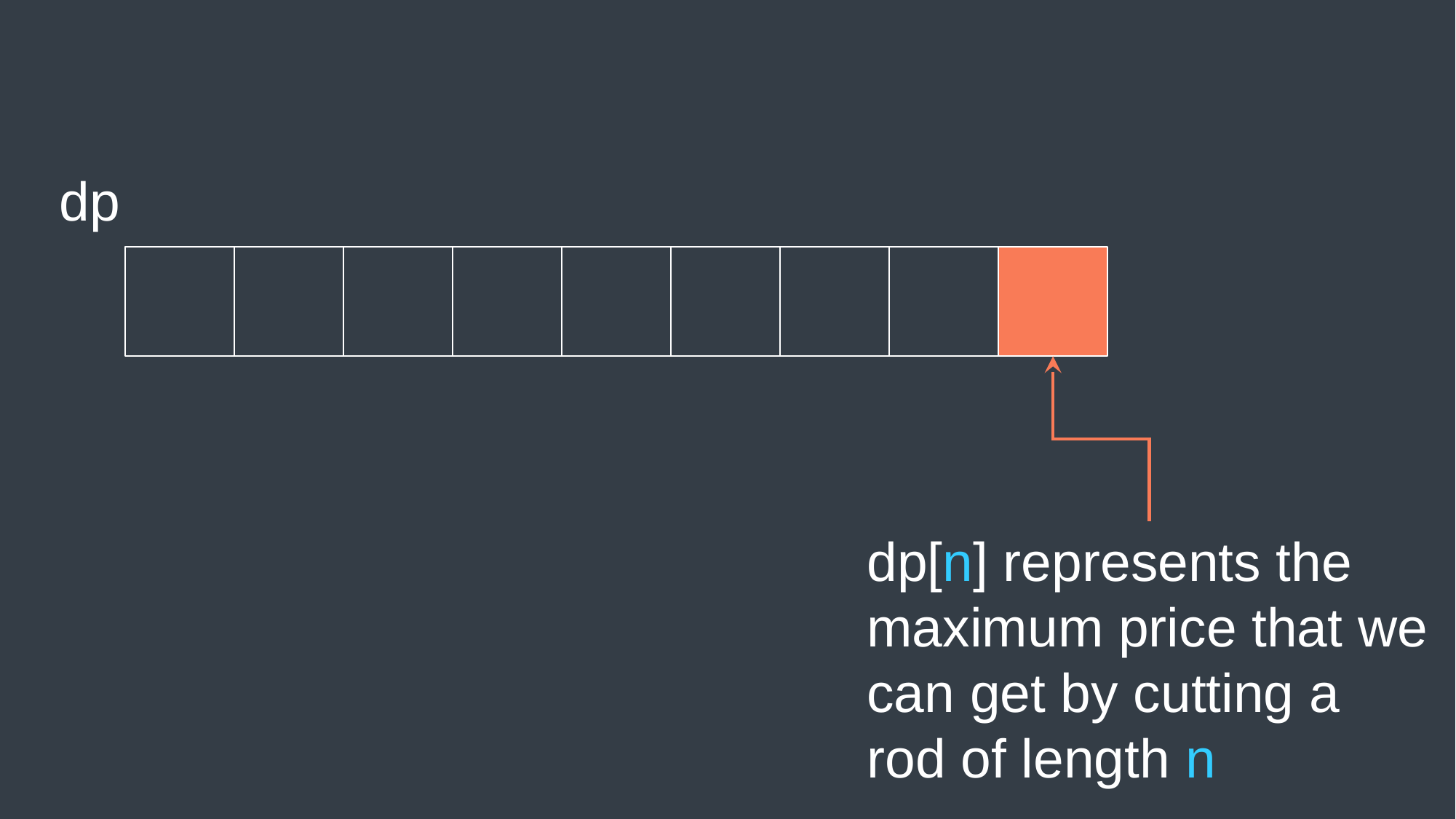

dp

dp[n] represents the maximum price that we can get by cutting a rod of length n